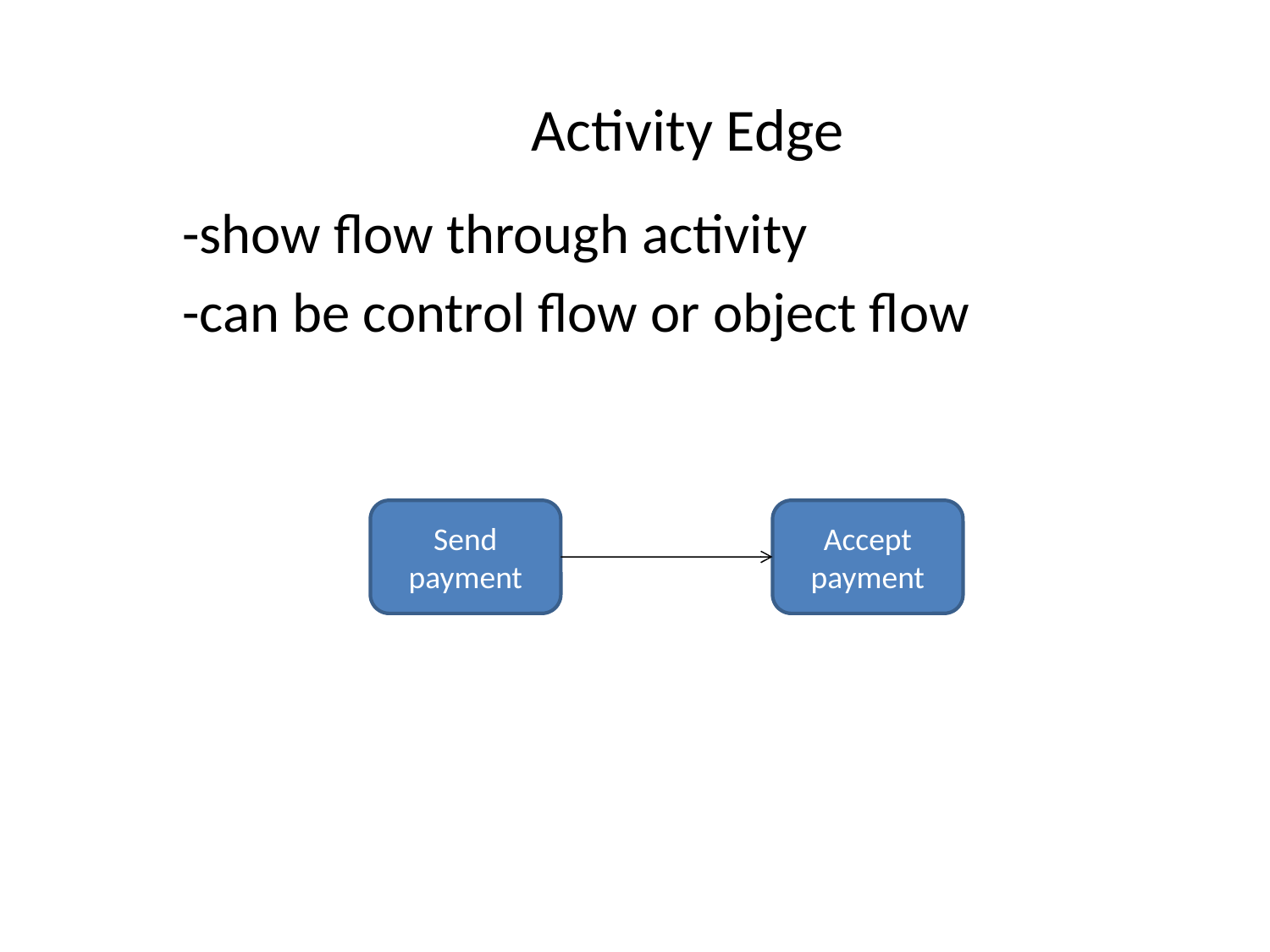

# Activity Edge
-show flow through activity
-can be control flow or object flow
Send payment
Accept payment